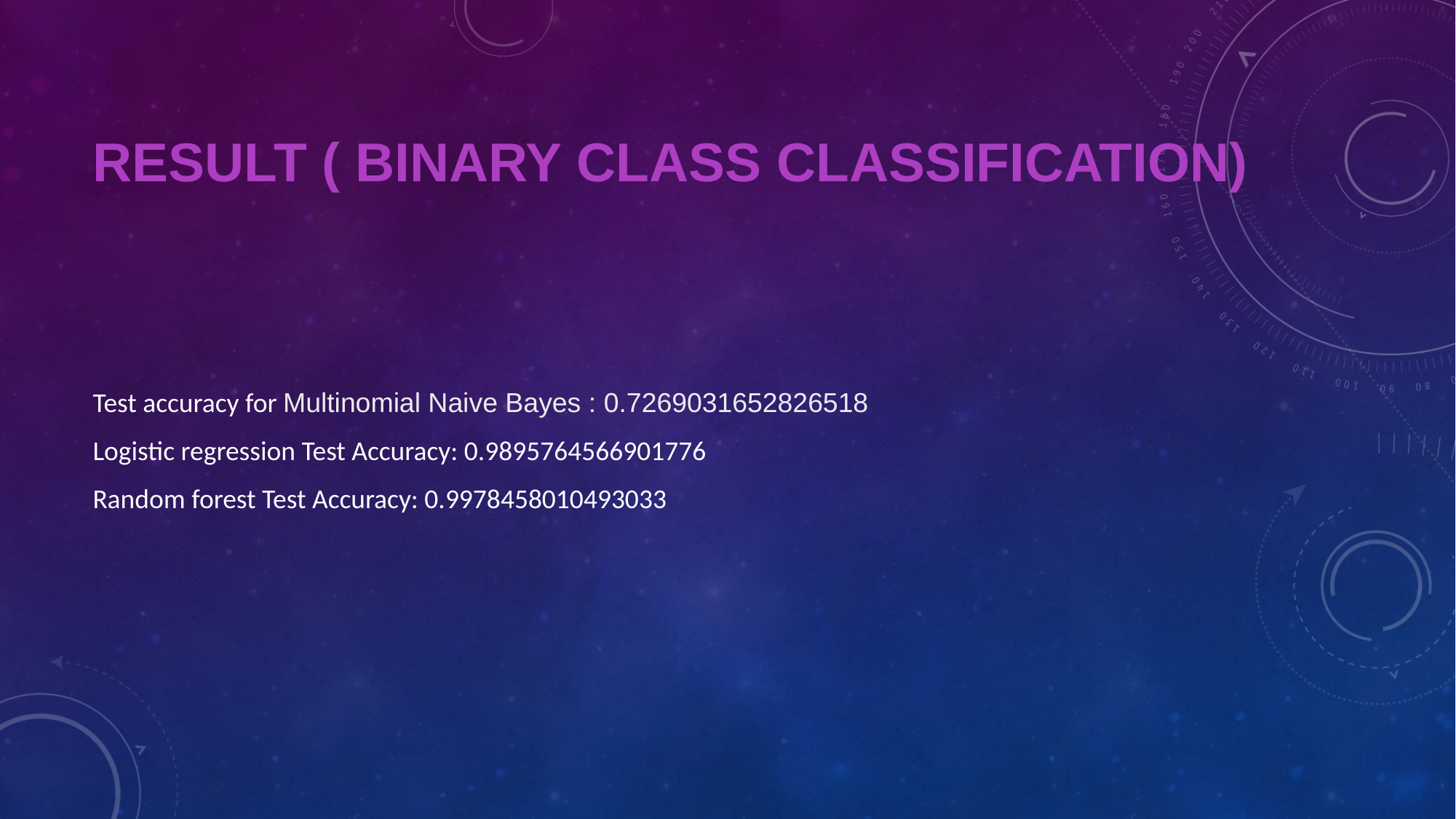

# Result ( binary class classification)
Test accuracy for Multinomial Naive Bayes : 0.7269031652826518
Logistic regression Test Accuracy: 0.9895764566901776
Random forest Test Accuracy: 0.9978458010493033